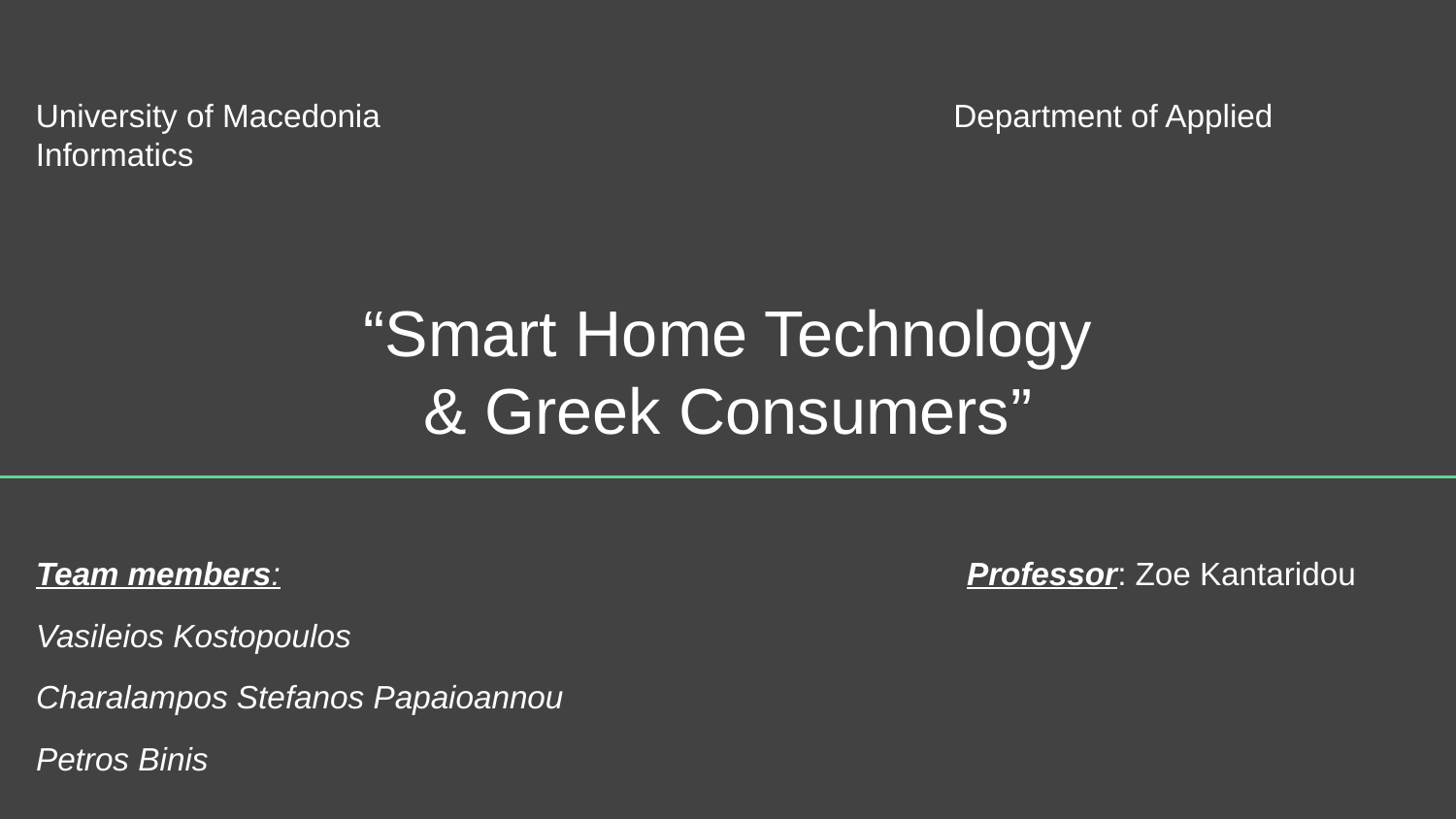

# “Smart Home Technology
& Greek Consumers”
University of Macedonia                                                                Department of Applied Informatics
Team members:

Vasileios Kostopoulos

Charalampos Stefanos Papaioannou

Petros Binis
Professor: Zoe Kantaridou